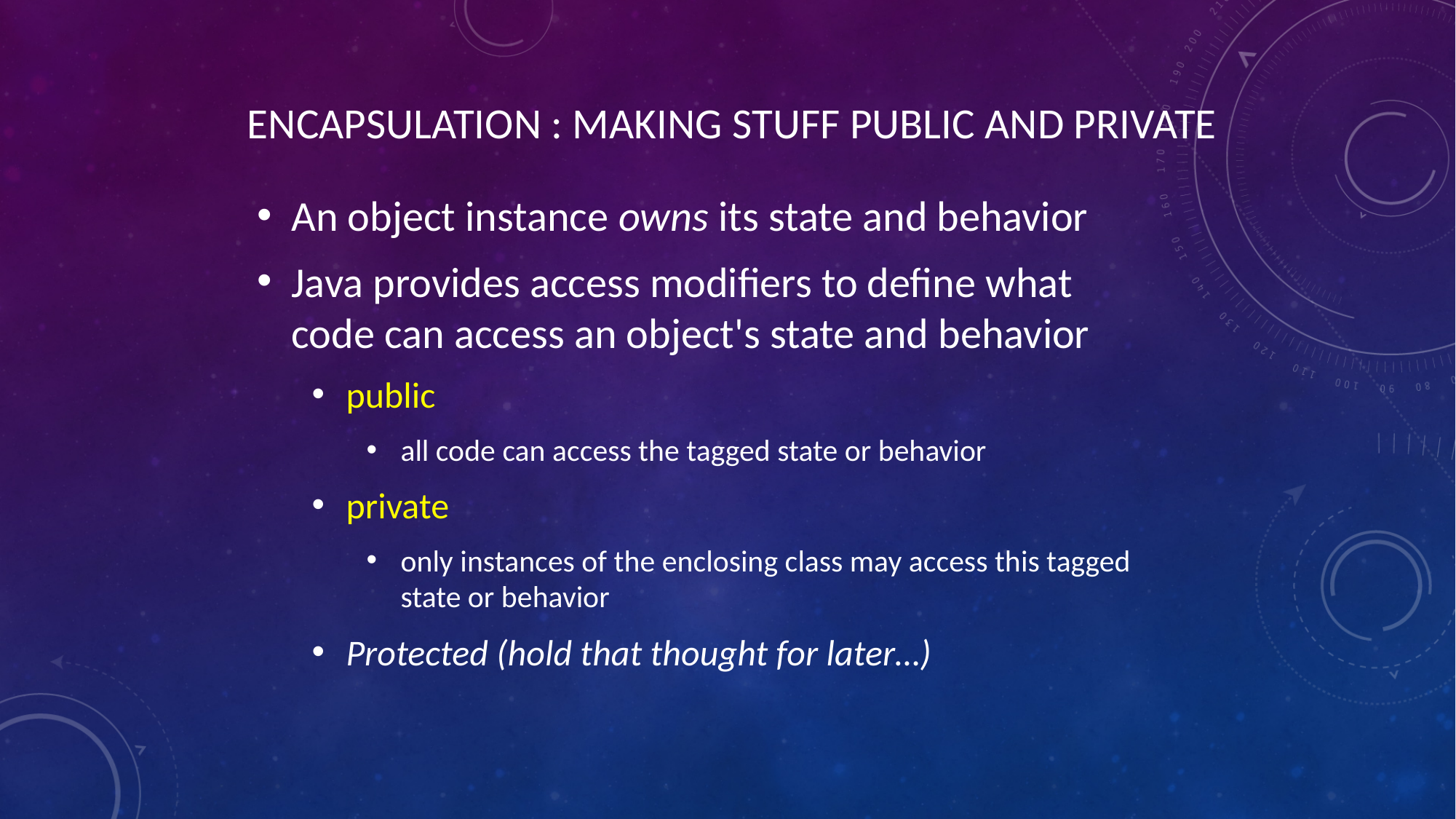

# Encapsulation : making stuff public and private
An object instance owns its state and behavior
Java provides access modifiers to define what code can access an object's state and behavior
public
all code can access the tagged state or behavior
private
only instances of the enclosing class may access this tagged state or behavior
Protected (hold that thought for later…)